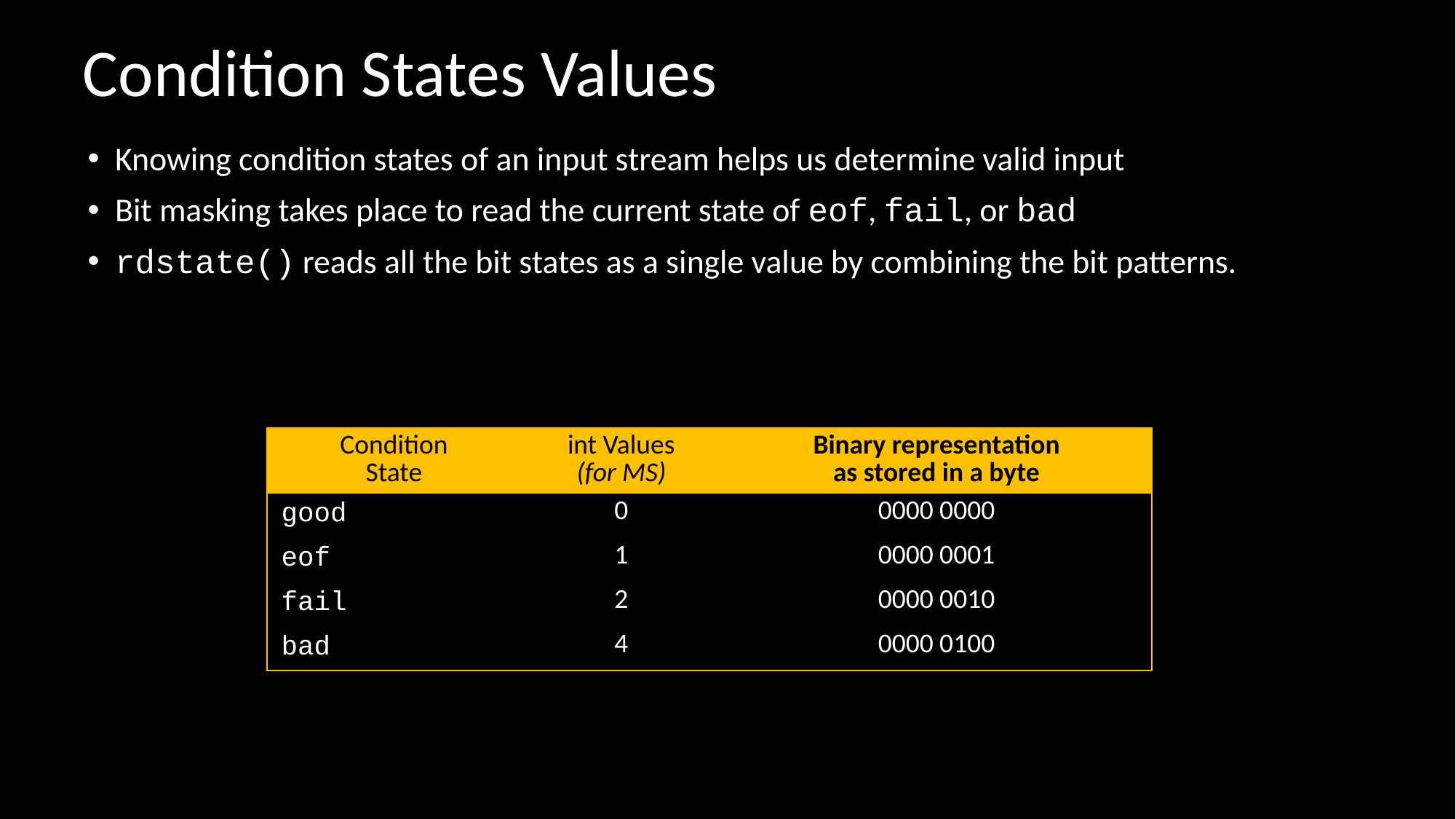

# Condition States Values
Knowing condition states of an input stream helps us determine valid input
Bit masking takes place to read the current state of eof, fail, or bad
rdstate() reads all the bit states as a single value by combining the bit patterns.
| Condition State | int Values (for MS) | Binary representation as stored in a byte |
| --- | --- | --- |
| good | 0 | 0000 0000 |
| eof | 1 | 0000 0001 |
| fail | 2 | 0000 0010 |
| bad | 4 | 0000 0100 |